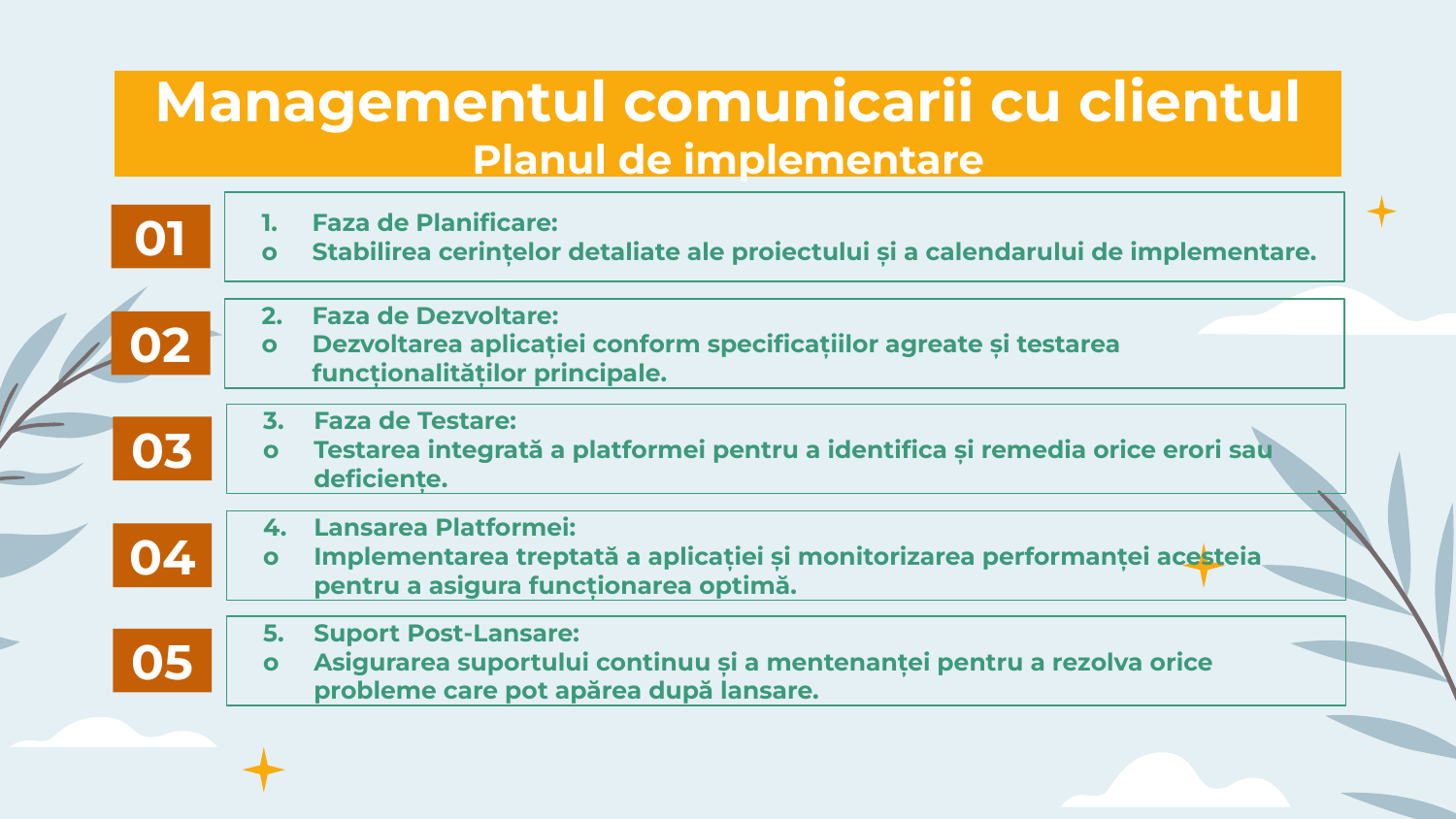

Managementul comunicarii cu clientul
Planul de implementare
1.	Faza de Planificare:
o	Stabilirea cerințelor detaliate ale proiectului și a calendarului de implementare.
# 01
2.	Faza de Dezvoltare:
o	Dezvoltarea aplicației conform specificațiilor agreate și testarea funcționalităților principale.
02
3.	Faza de Testare:
o	Testarea integrată a platformei pentru a identifica și remedia orice erori sau deficiențe.
03
4.	Lansarea Platformei:
o	Implementarea treptată a aplicației și monitorizarea performanței acesteia pentru a asigura funcționarea optimă.
04

5.	Suport Post-Lansare:
o	Asigurarea suportului continuu și a mentenanței pentru a rezolva orice probleme care pot apărea după lansare.
05